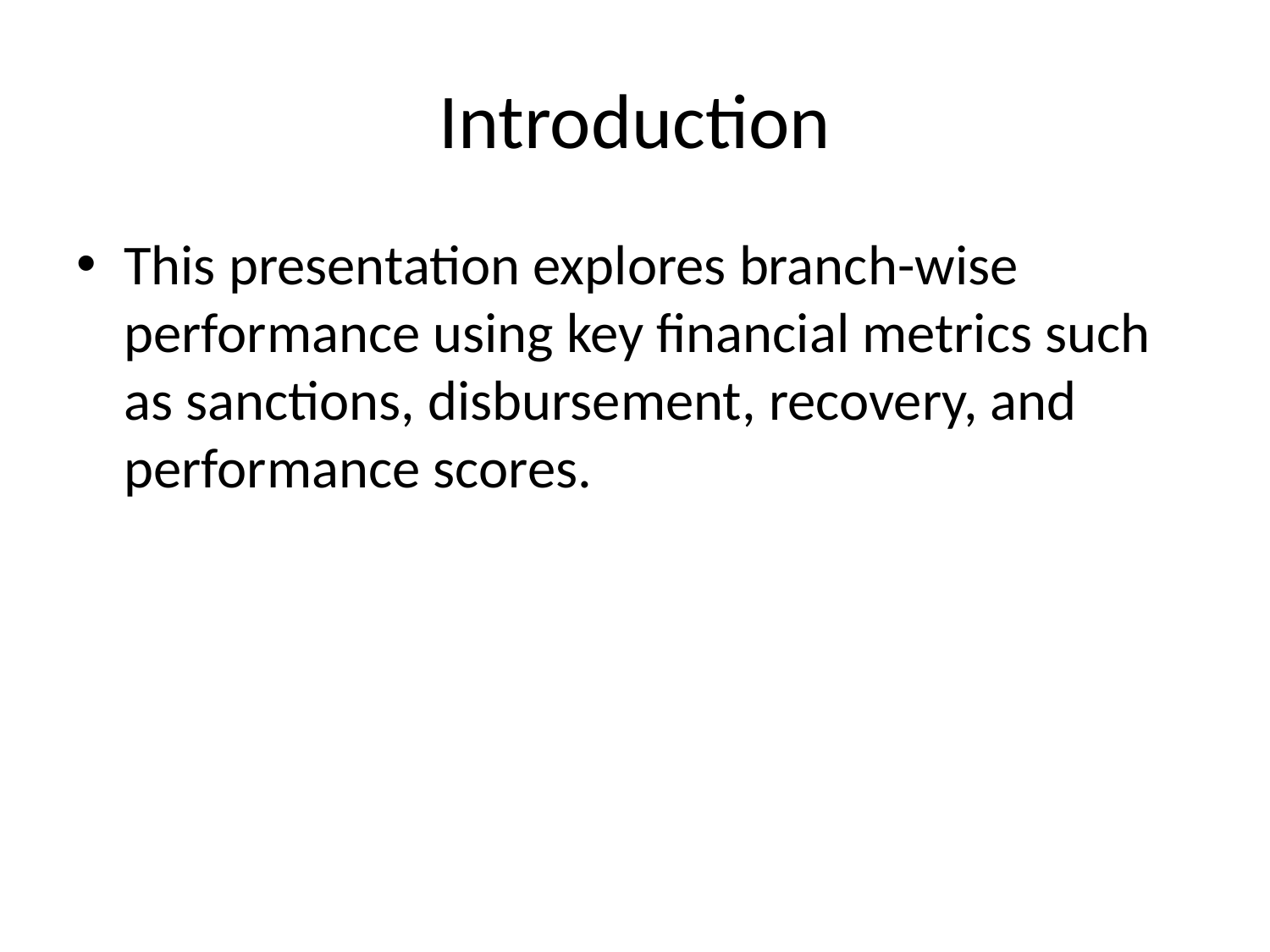

# Introduction
This presentation explores branch-wise performance using key financial metrics such as sanctions, disbursement, recovery, and performance scores.